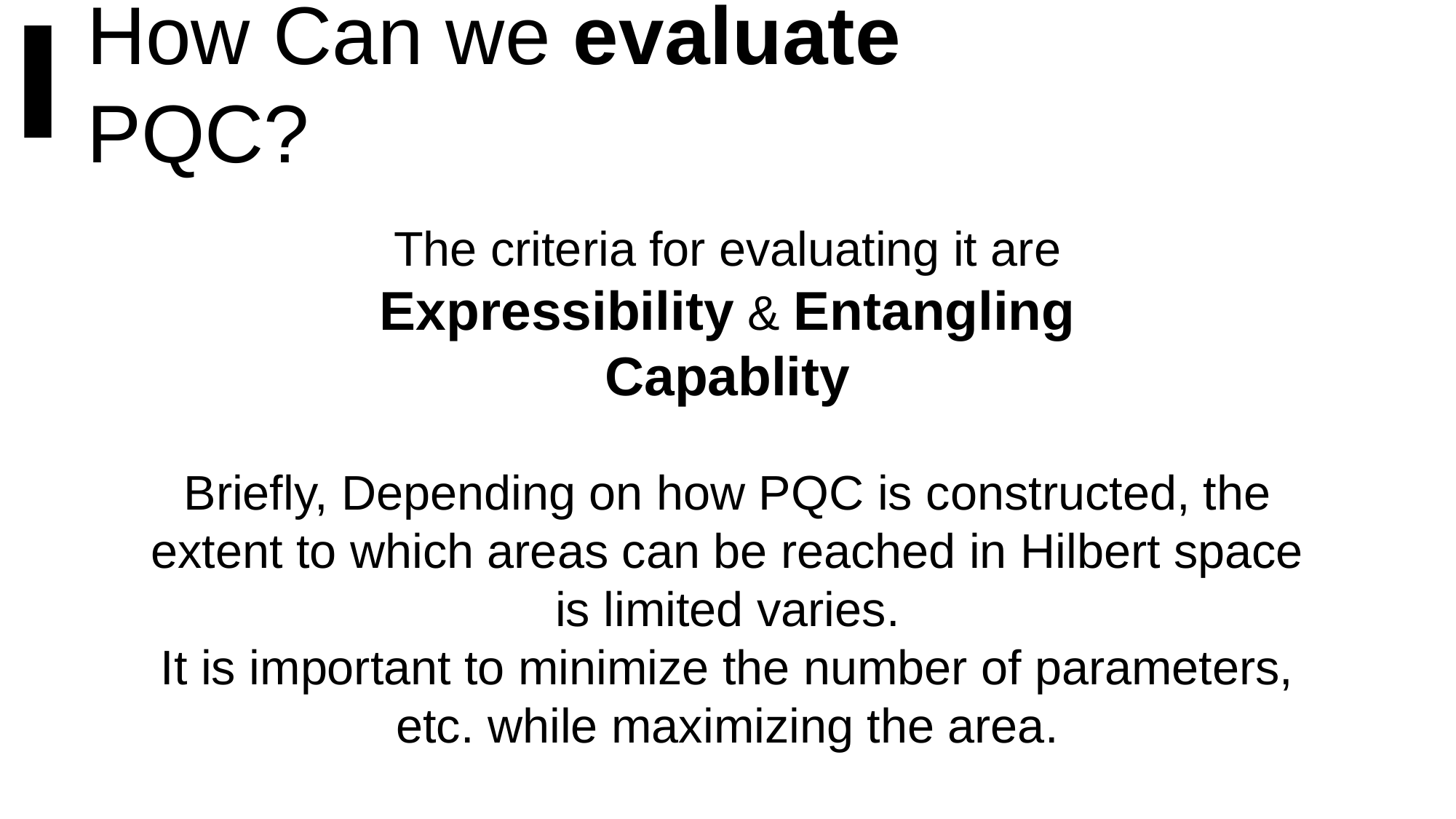

How Can we evaluate PQC?
The criteria for evaluating it are
Expressibility & Entangling Capablity
Briefly, Depending on how PQC is constructed, the extent to which areas can be reached in Hilbert space is limited varies.
It is important to minimize the number of parameters, etc. while maximizing the area.